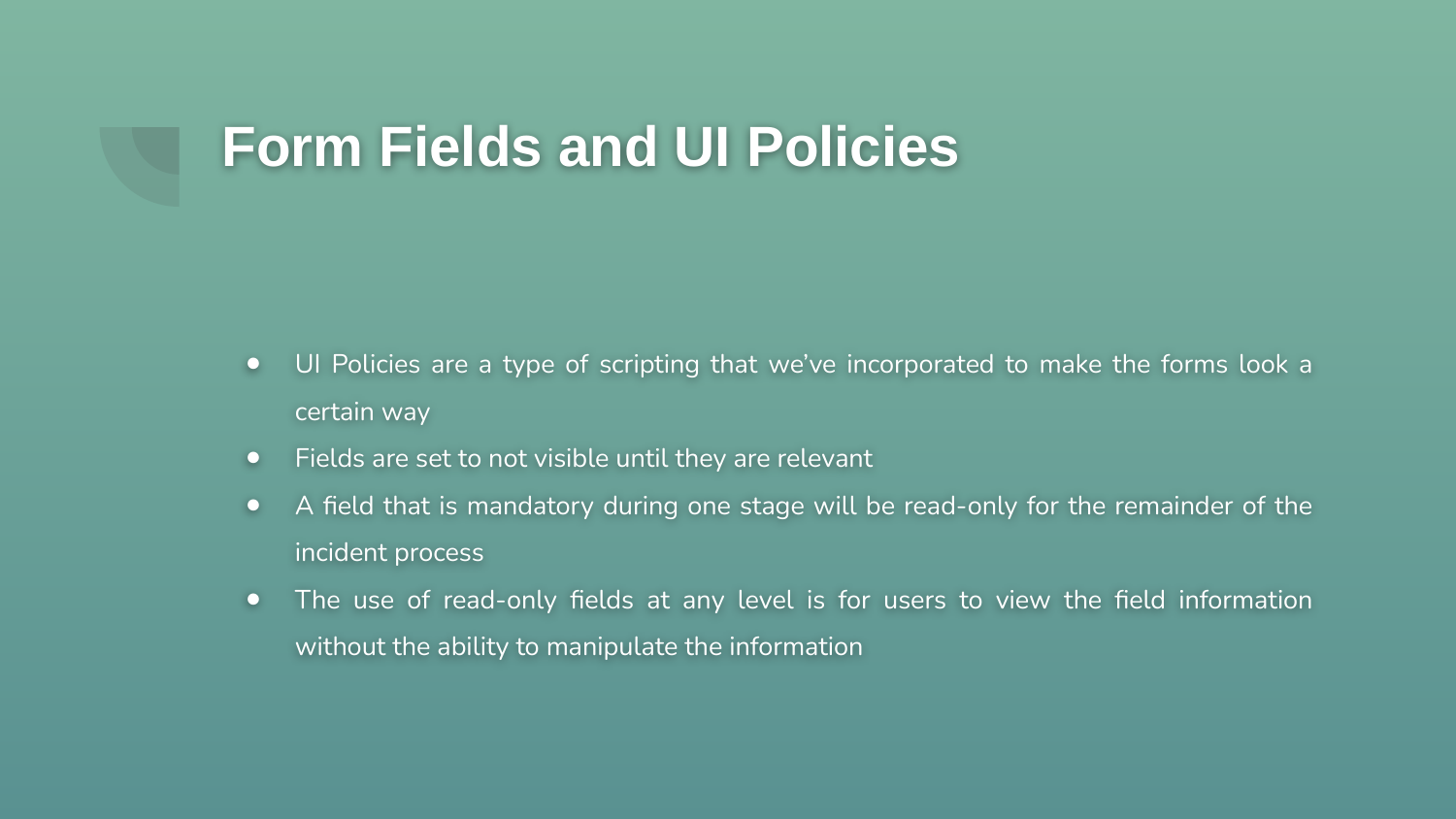

# Form Fields and UI Policies
UI Policies are a type of scripting that we’ve incorporated to make the forms look a certain way
Fields are set to not visible until they are relevant
A field that is mandatory during one stage will be read-only for the remainder of the incident process
The use of read-only fields at any level is for users to view the field information without the ability to manipulate the information